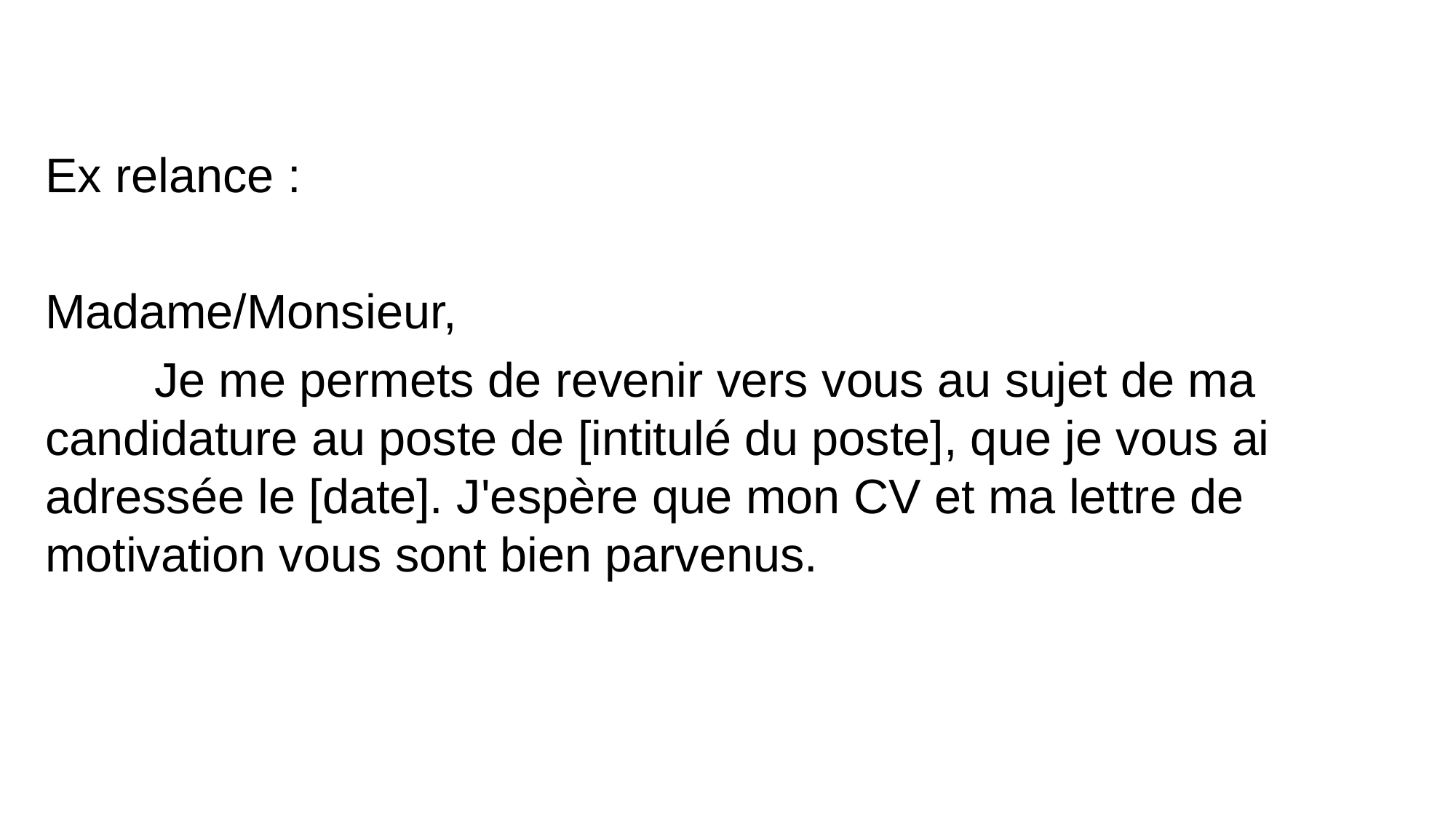

Ex relance :

Madame/Monsieur,
	Je me permets de revenir vers vous au sujet de ma candidature au poste de [intitulé du poste], que je vous ai adressée le [date]. J'espère que mon CV et ma lettre de motivation vous sont bien parvenus.